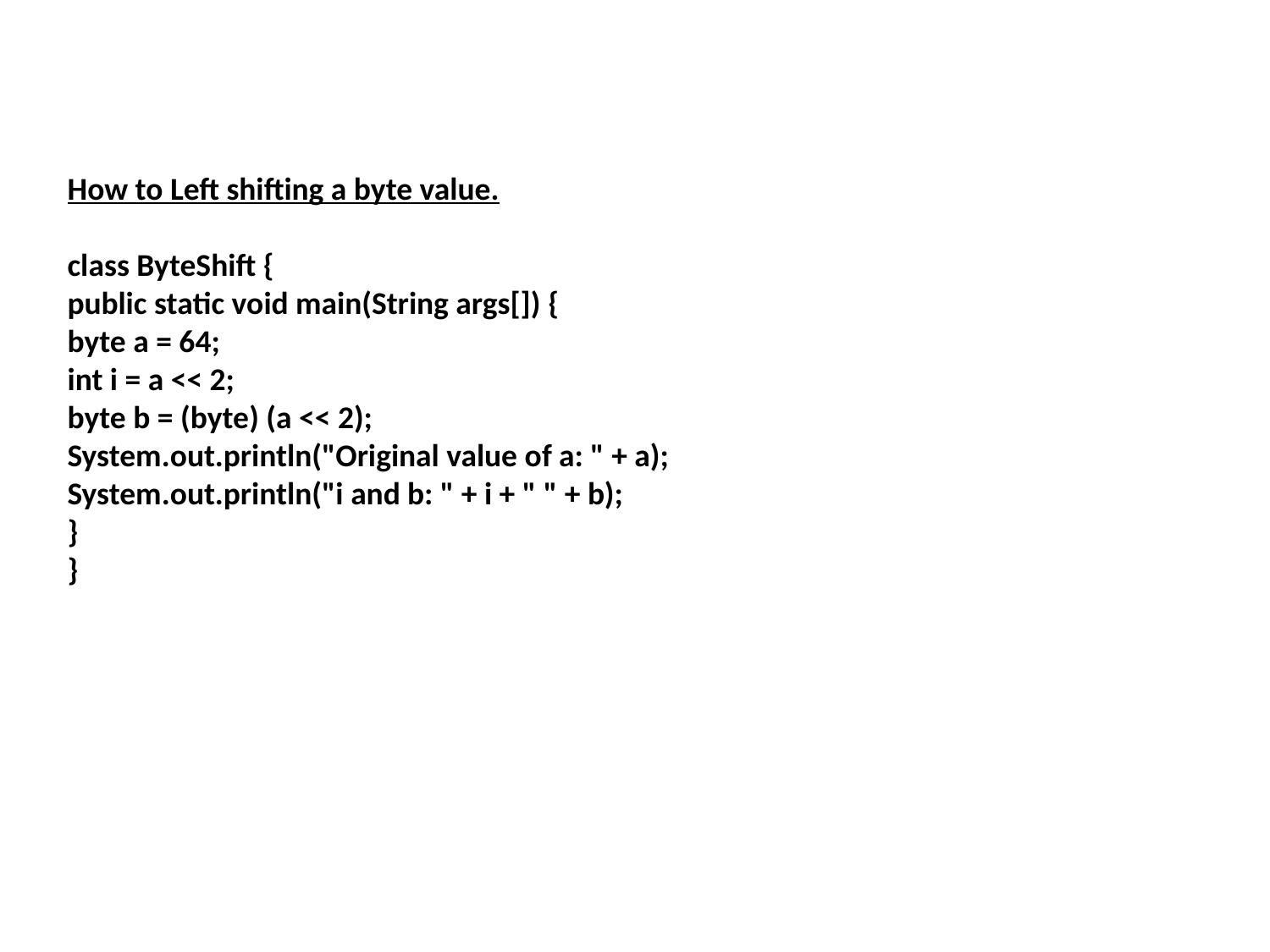

How to Left shifting a byte value.

class ByteShift {
public static void main(String args[]) {
byte a = 64;
int i = a << 2;
byte b = (byte) (a << 2);
System.out.println("Original value of a: " + a);
System.out.println("i and b: " + i + " " + b);
}
}

Original value of a: 64
i and b: 256 0			100000000  00000000